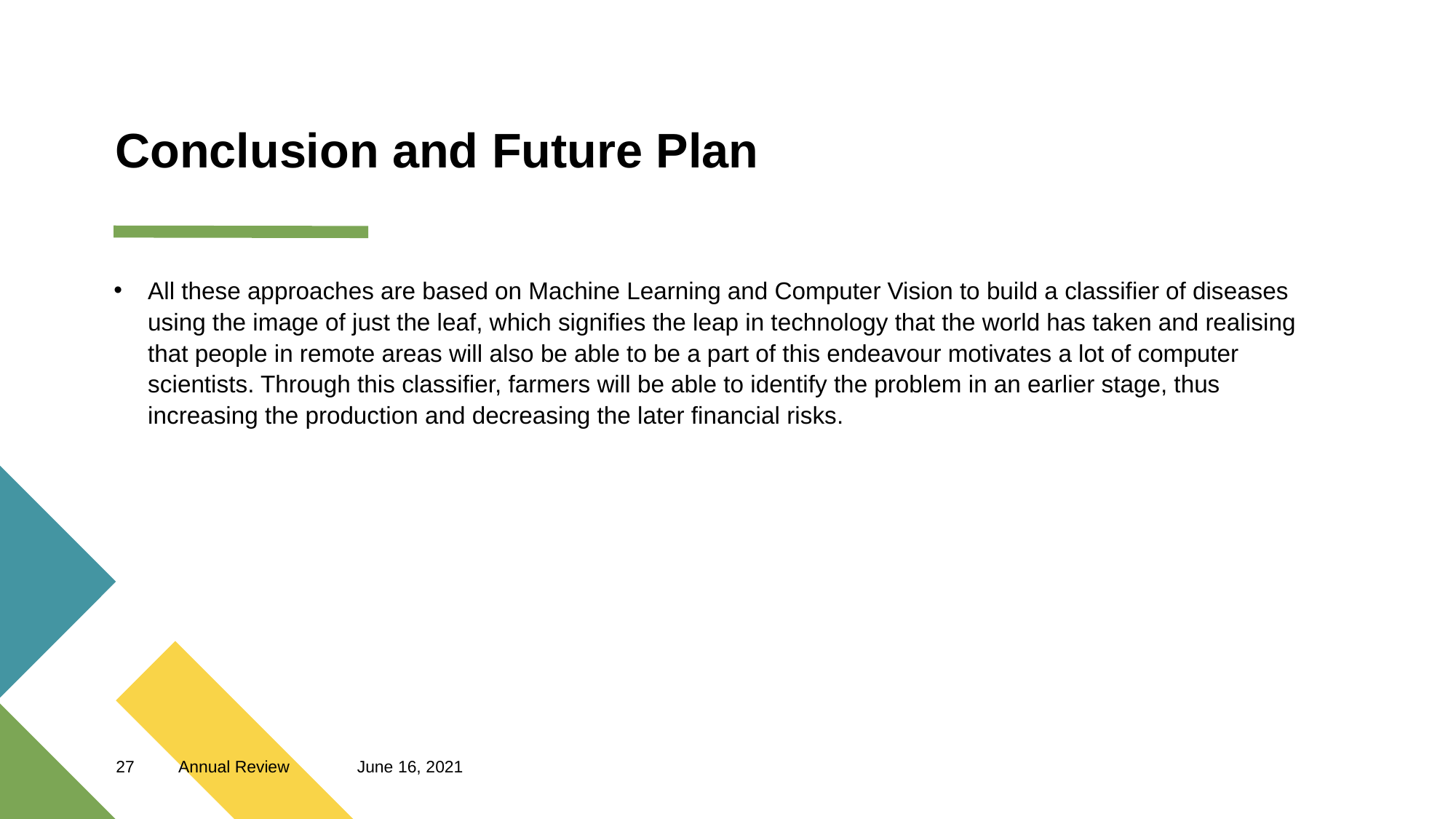

# Conclusion and Future Plan
All these approaches are based on Machine Learning and Computer Vision to build a classifier of diseases using the image of just the leaf, which signifies the leap in technology that the world has taken and realising that people in remote areas will also be able to be a part of this endeavour motivates a lot of computer scientists. Through this classifier, farmers will be able to identify the problem in an earlier stage, thus increasing the production and decreasing the later financial risks.
27
Annual Review
June 16, 2021